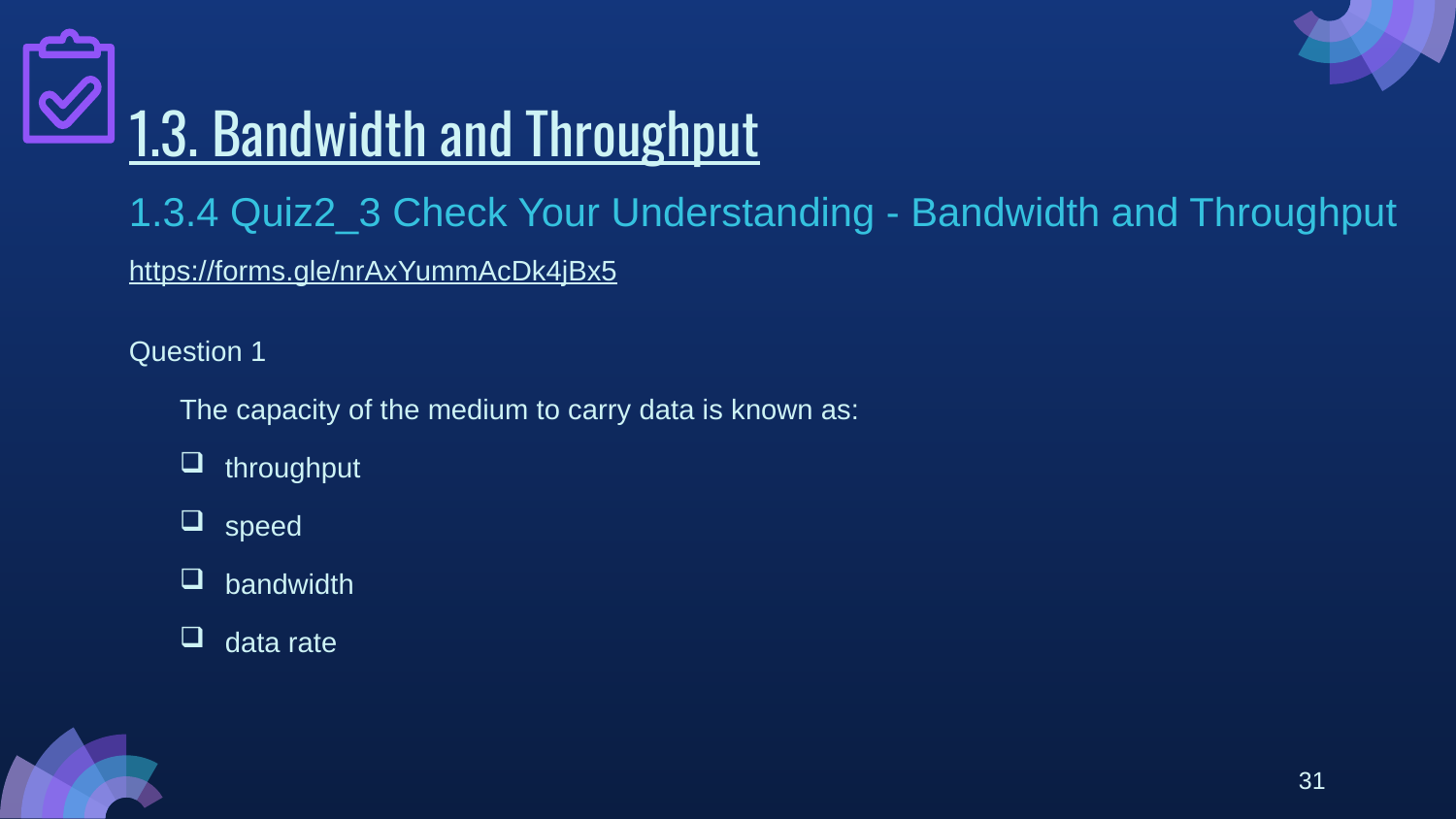

# 1.3. Bandwidth and Throughput
1.3.4 Quiz2_3 Check Your Understanding - Bandwidth and Throughput
https://forms.gle/nrAxYummAcDk4jBx5

Question 1
The capacity of the medium to carry data is known as:
throughput
speed
bandwidth
data rate
31